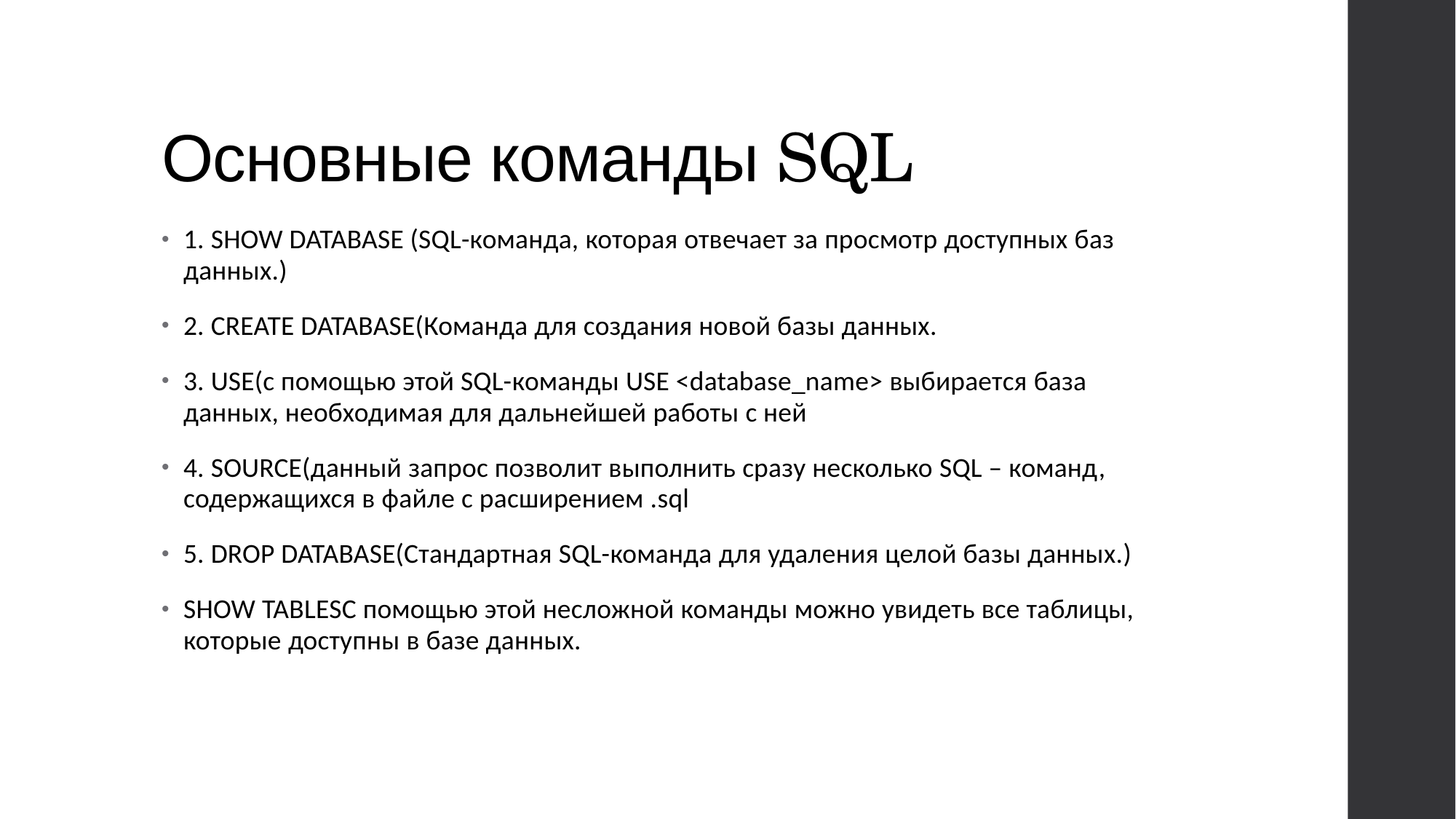

# Основные команды SQL
1. SHOW DATABASE (SQL-команда, которая отвечает за просмотр доступных баз данных.)
2. CREATE DATABASE(Команда для создания новой базы данных.
3. USE(с помощью этой SQL-команды USE <database_name> выбирается база данных, необходимая для дальнейшей работы с ней
4. SOURCE(данный запрос позволит выполнить сразу несколько SQL – команд, содержащихся в файле с расширением .sql
5. DROP DATABASE(Стандартная SQL-команда для удаления целой базы данных.)
SHOW TABLESС помощью этой несложной команды можно увидеть все таблицы, которые доступны в базе данных.